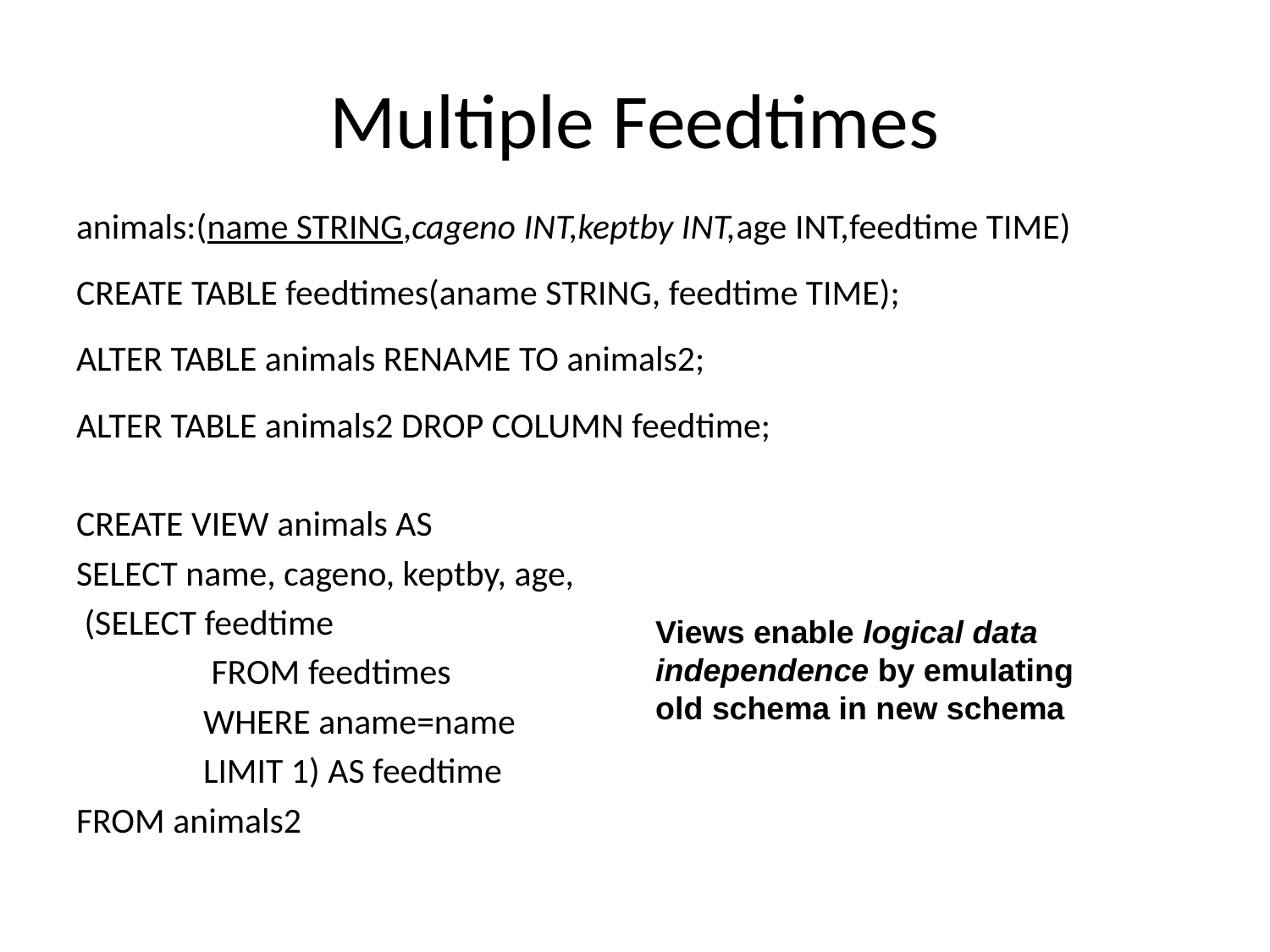

# Multiple Feedtimes
animals:(name STRING,cageno INT,keptby INT,age INT,feedtime TIME)
CREATE TABLE feedtimes(aname STRING, feedtime TIME);
ALTER TABLE animals RENAME TO animals2;
ALTER TABLE animals2 DROP COLUMN feedtime;

CREATE VIEW animals AS
SELECT name, cageno, keptby, age,
 (SELECT feedtime
	 FROM feedtimes
	WHERE aname=name
	LIMIT 1) AS feedtime
FROM animals2

Views enable logical data independence by emulating old schema in new schema